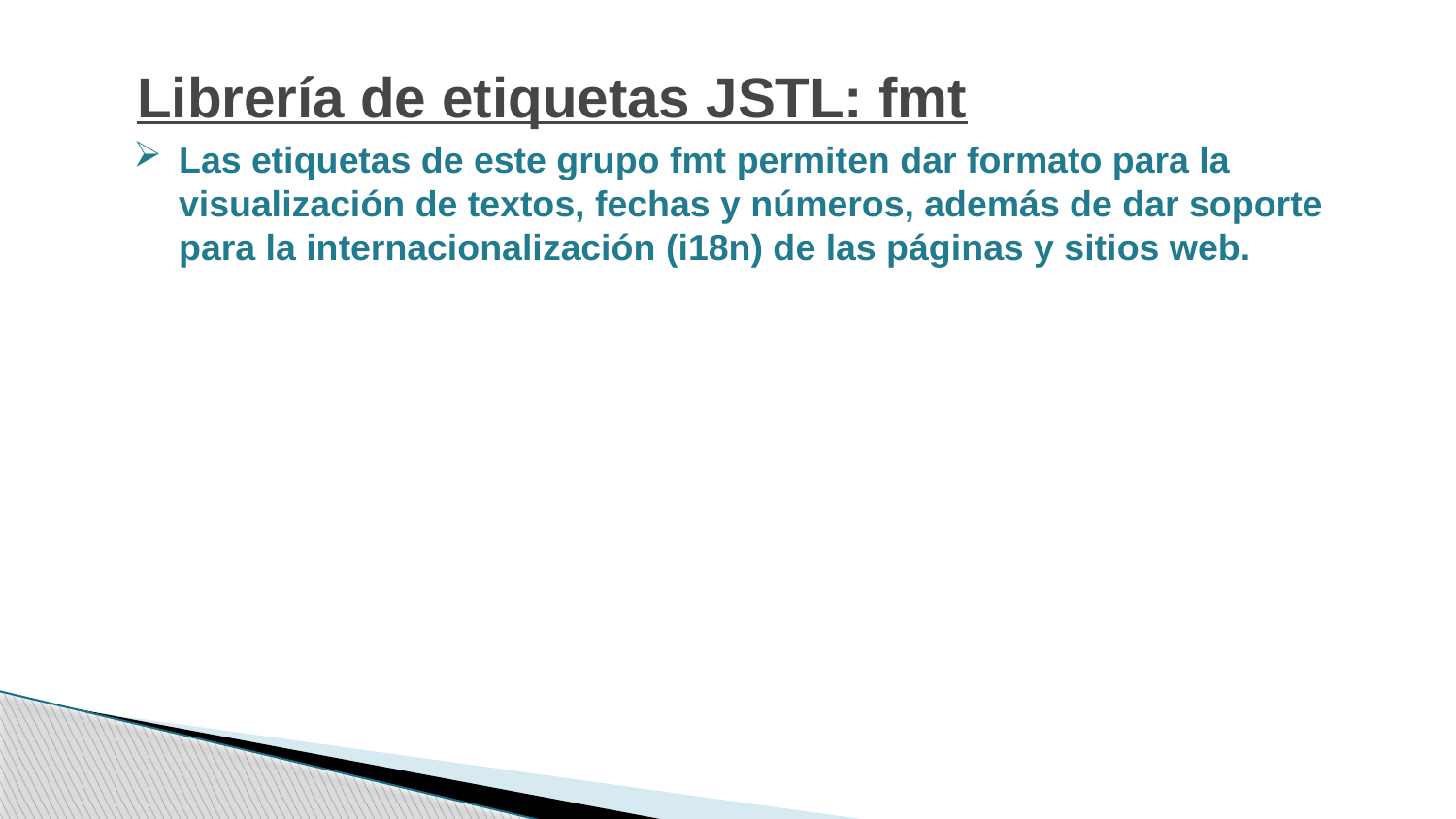

Librería de etiquetas JSTL: fmt
Las etiquetas de este grupo fmt permiten dar formato para la visualización de textos, fechas y números, además de dar soporte para la internacionalización (i18n) de las páginas y sitios web.